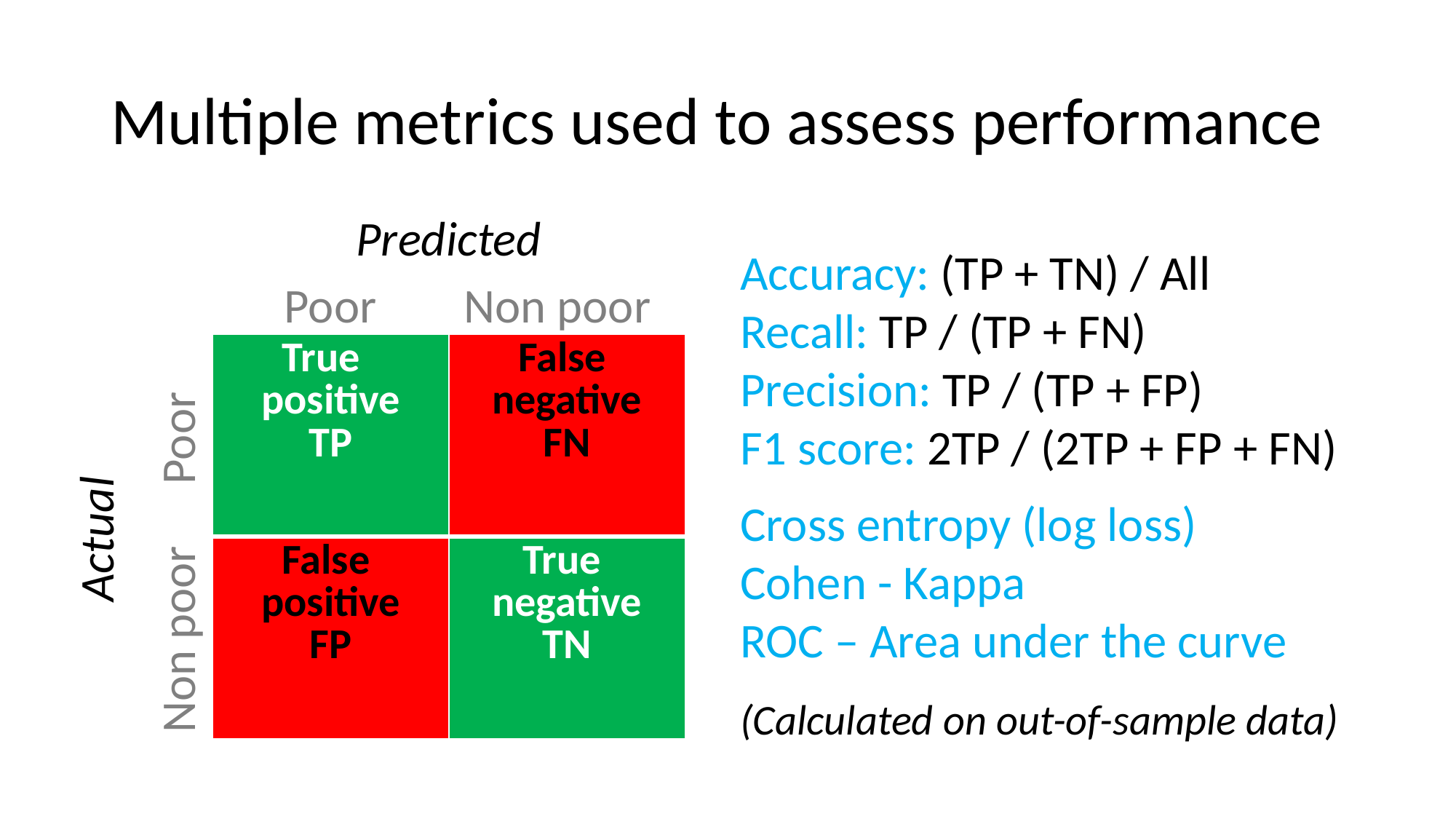

# Multiple metrics used to assess performance
Predicted
Accuracy: (TP + TN) / All
Recall: TP / (TP + FN)
Precision: TP / (TP + FP)
F1 score: 2TP / (2TP + FP + FN)

Cross entropy (log loss)
Cohen - Kappa
ROC – Area under the curve

(Calculated on out-of-sample data)
Non poor
Poor
| True positive TP | False negative FN |
| --- | --- |
| False positive FP | True negative TN |
Poor
Actual
Non poor